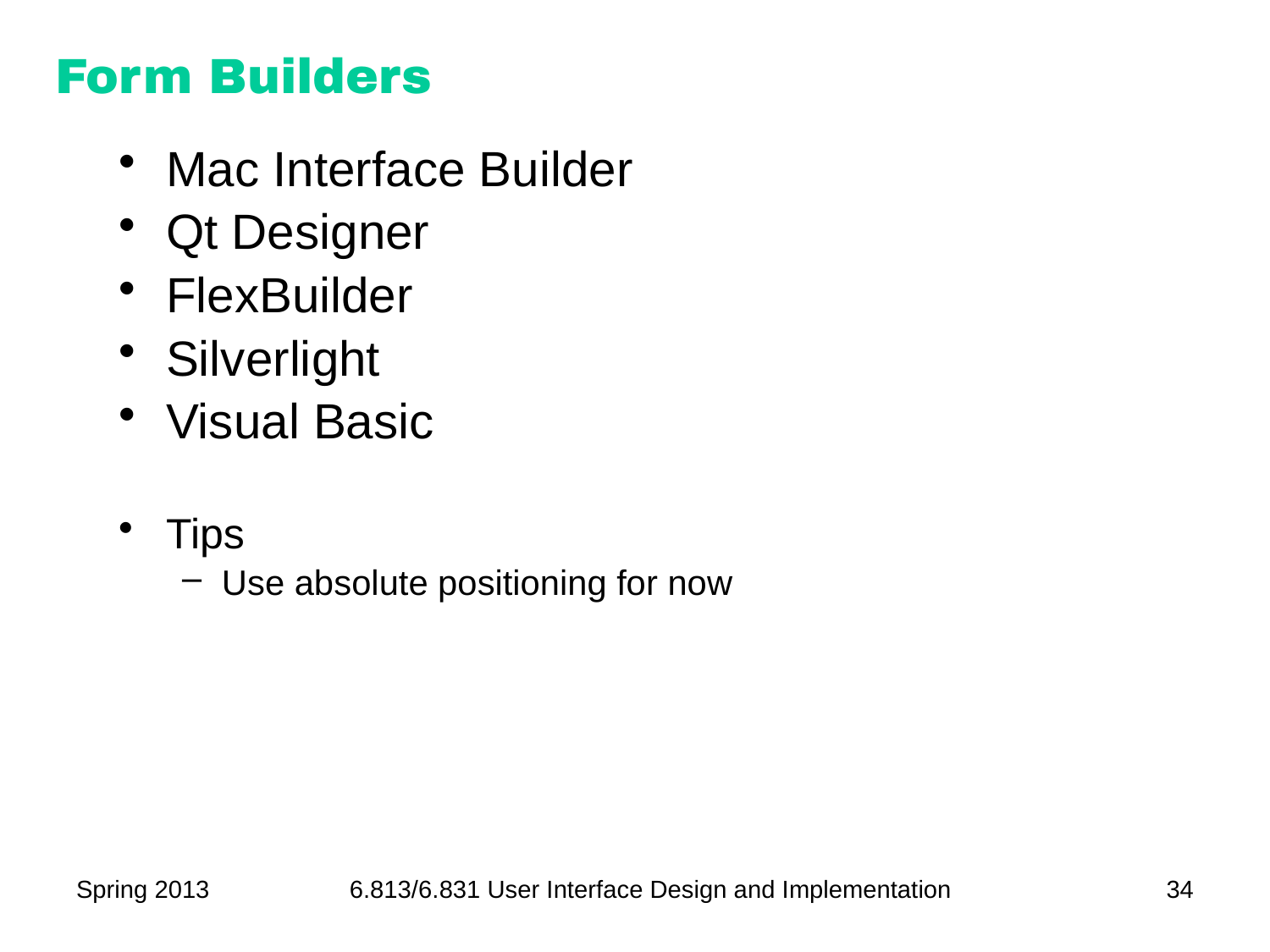

# Form Builders
Mac Interface Builder
Qt Designer
FlexBuilder
Silverlight
Visual Basic

Tips
Use absolute positioning for now
Spring 2013
6.813/6.831 User Interface Design and Implementation
34